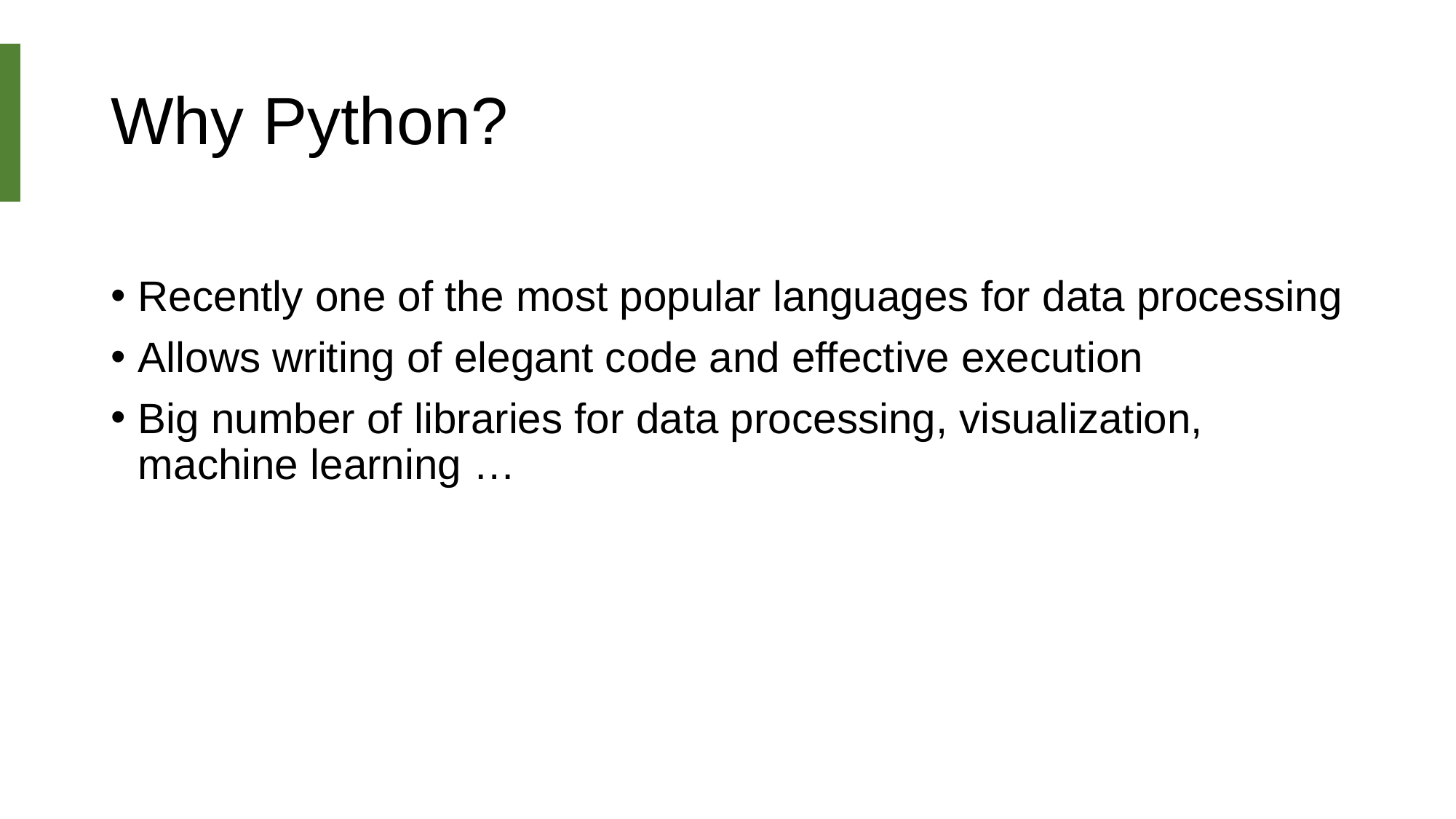

# Why Python?
Recently one of the most popular languages for data processing
Allows writing of elegant code and effective execution
Big number of libraries for data processing, visualization, machine learning …